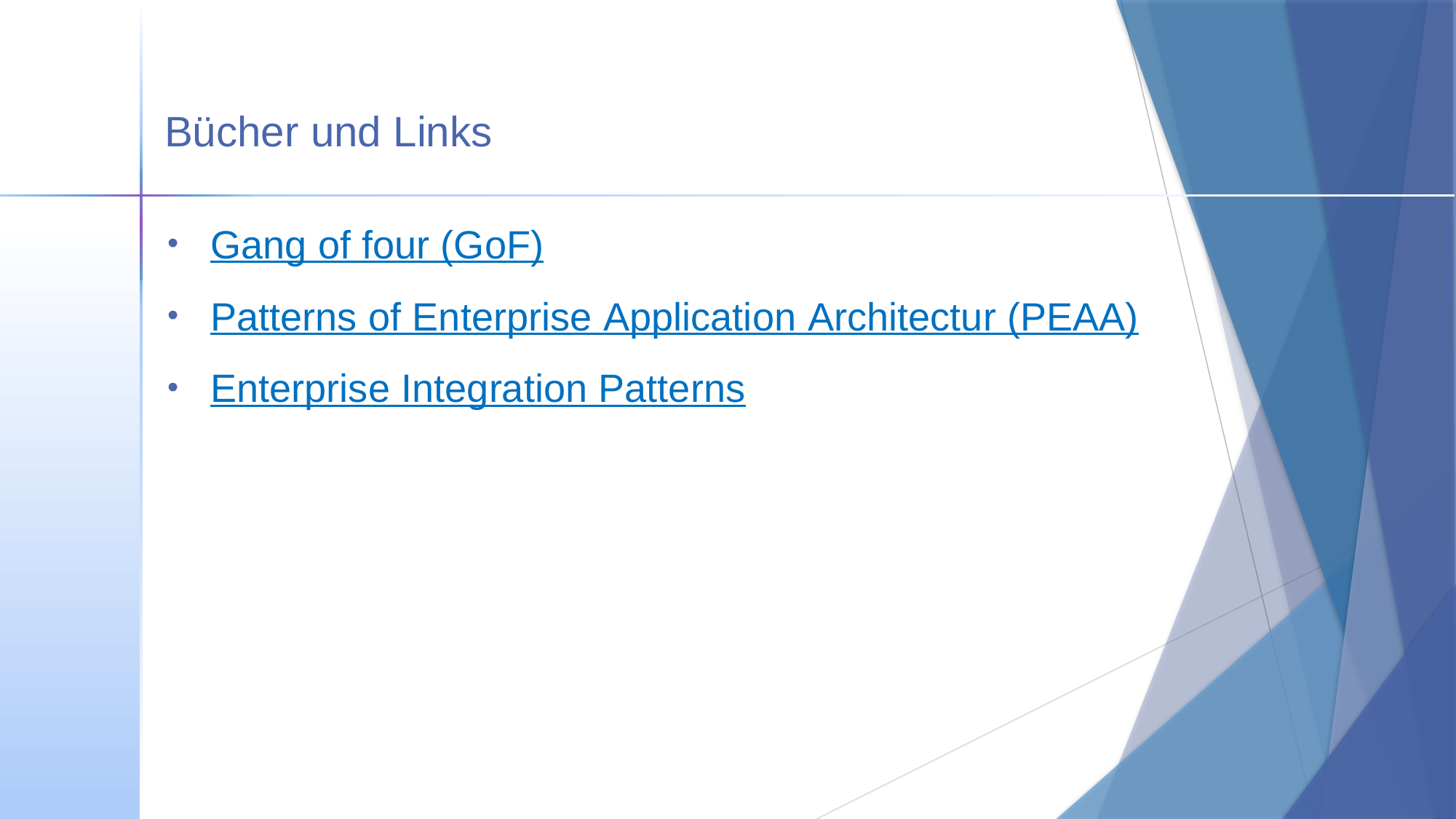

# Bücher und Links
Gang of four (GoF)
Patterns of Enterprise Application Architectur (PEAA)
Enterprise Integration Patterns